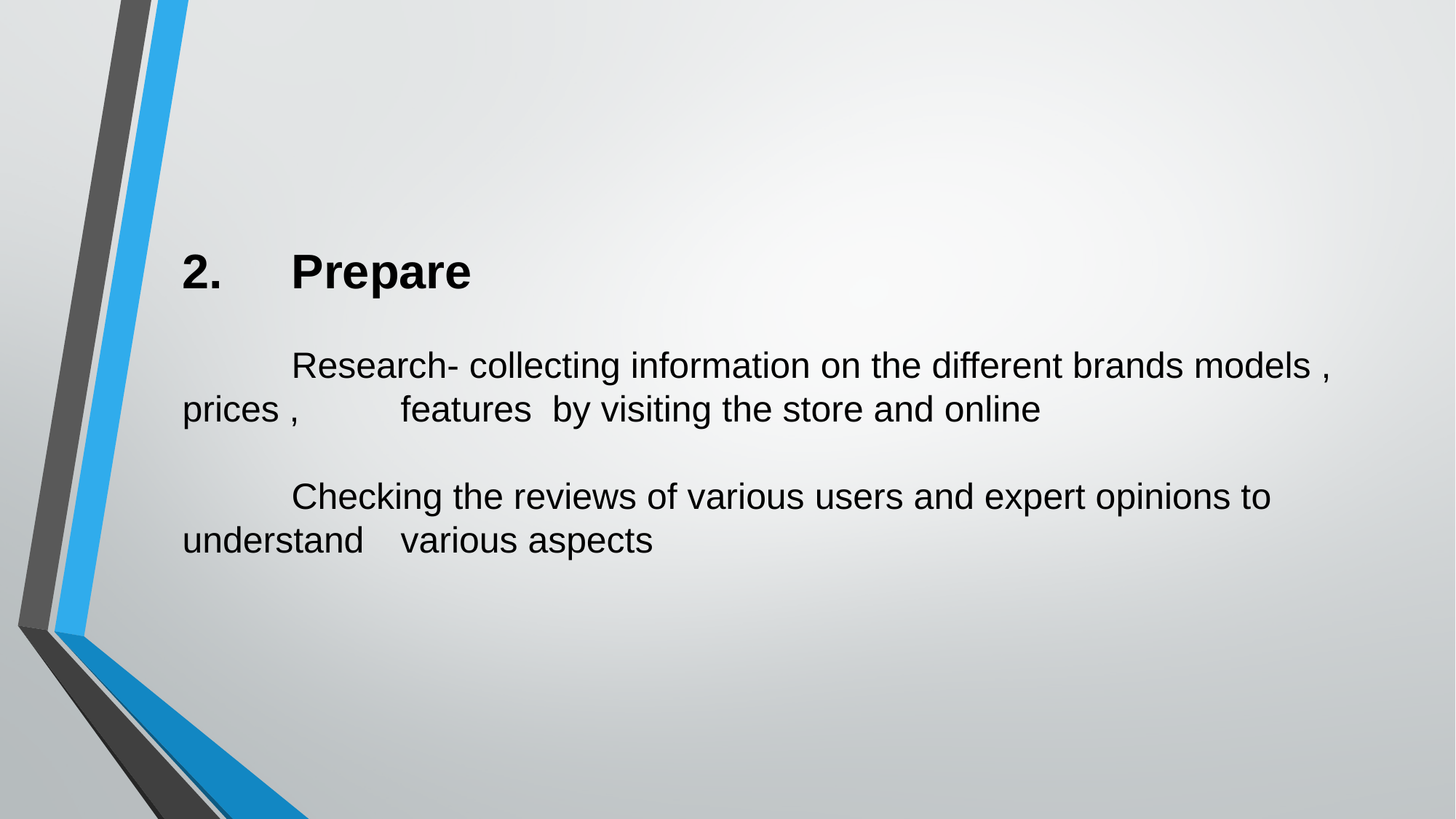

2. 	Prepare
	Research- collecting information on the different brands models , prices , 	features  by visiting the store and online
	Checking the reviews of various users and expert opinions to understand 	various aspects